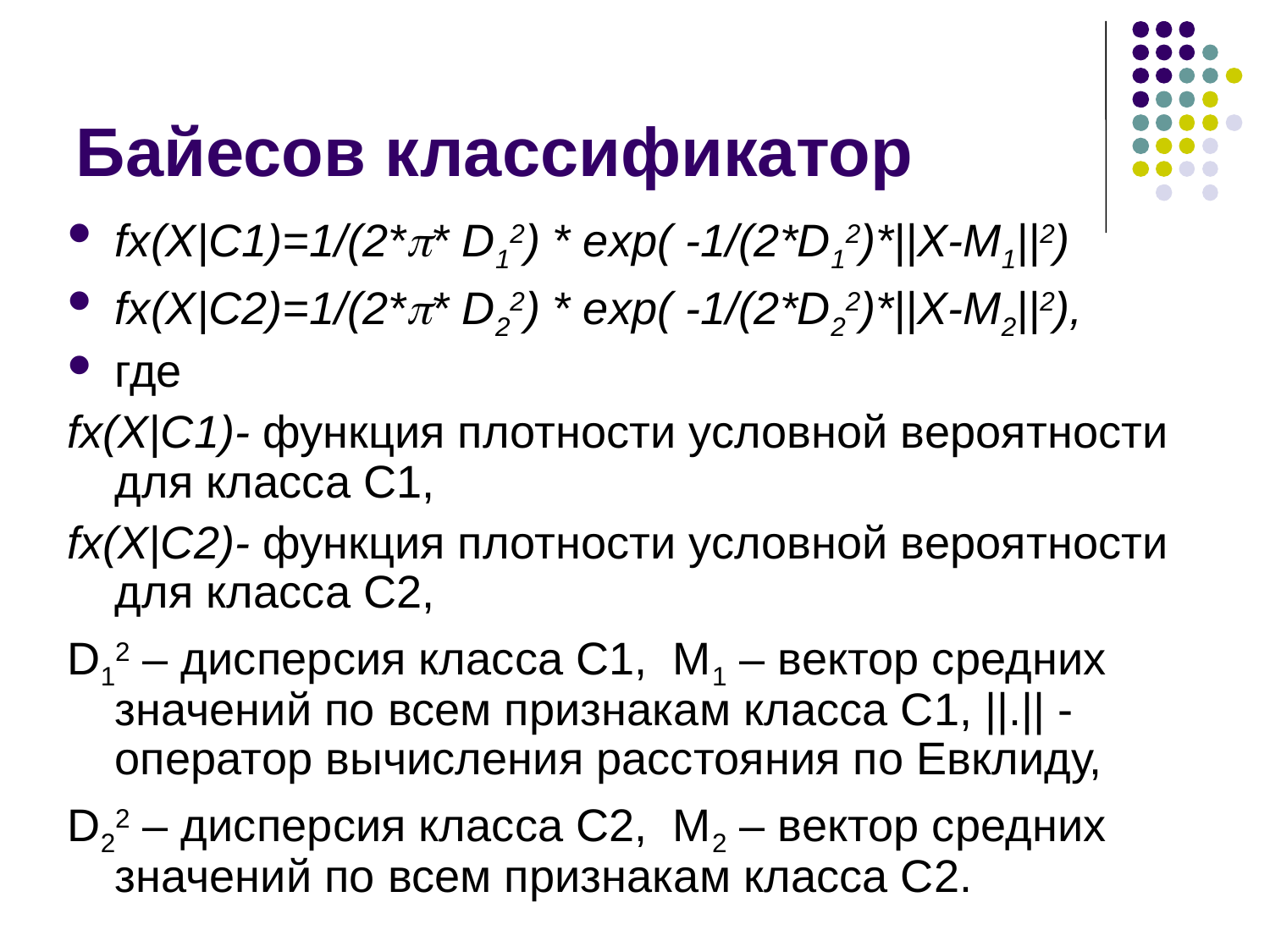

Байесов классификатор
fx(X|C1)=1/(2*π* D12) * exp( -1/(2*D12)*||X-M1||2)
fx(X|C2)=1/(2*π* D22) * exp( -1/(2*D22)*||X-M2||2),
где
fx(X|C1)- функция плотности условной вероятности для класса С1,
fx(X|C2)- функция плотности условной вероятности для класса С2,
D12 – дисперсия класса С1,  M1 – вектор средних значений по всем признакам класса С1, ||.|| - оператор вычисления расстояния по Евклиду,
D22 – дисперсия класса С2,  M2 – вектор средних значений по всем признакам класса С2.